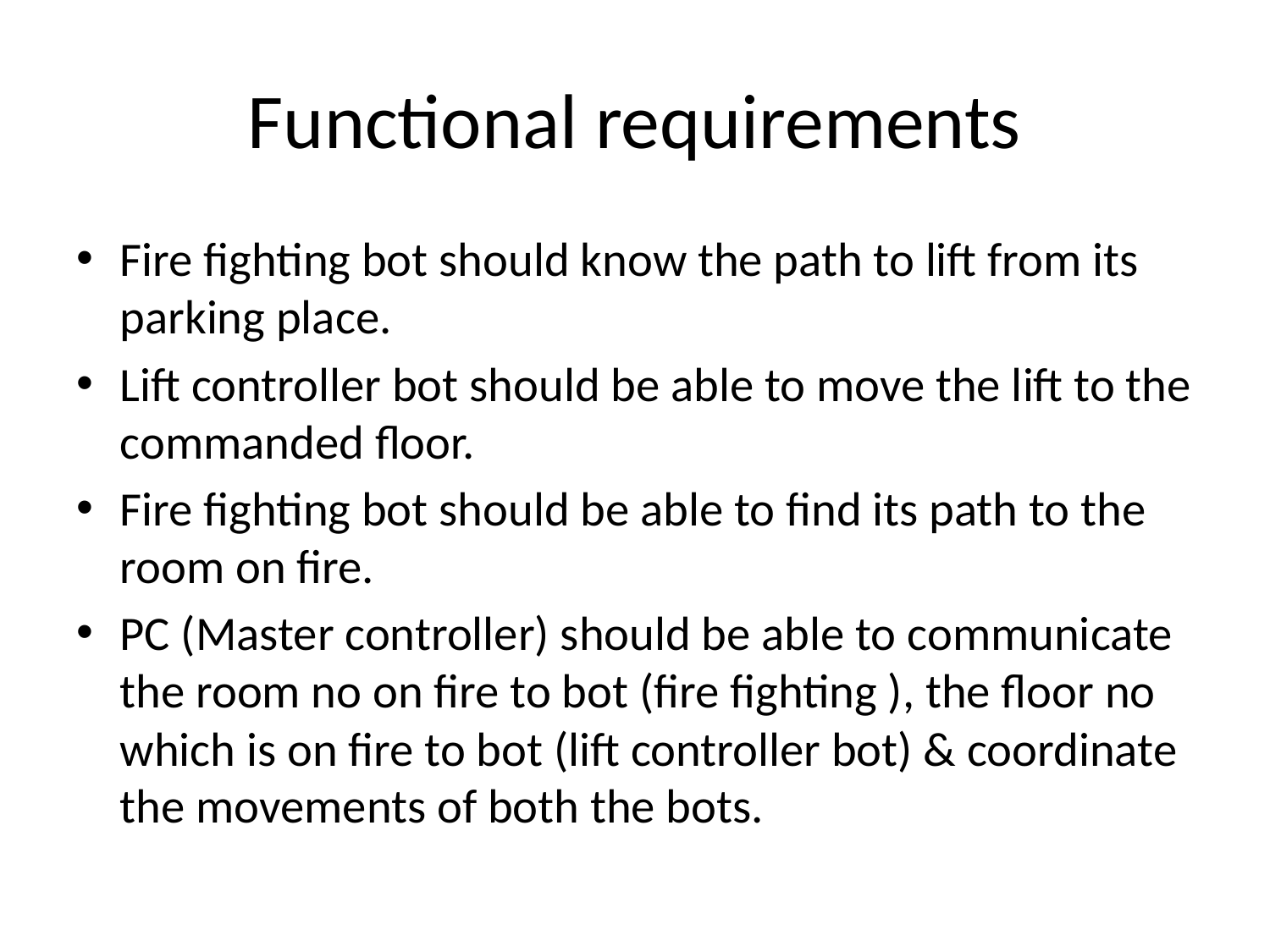

# Functional requirements
Fire fighting bot should know the path to lift from its parking place.
Lift controller bot should be able to move the lift to the commanded floor.
Fire fighting bot should be able to find its path to the room on fire.
PC (Master controller) should be able to communicate the room no on fire to bot (fire fighting ), the floor no which is on fire to bot (lift controller bot) & coordinate the movements of both the bots.